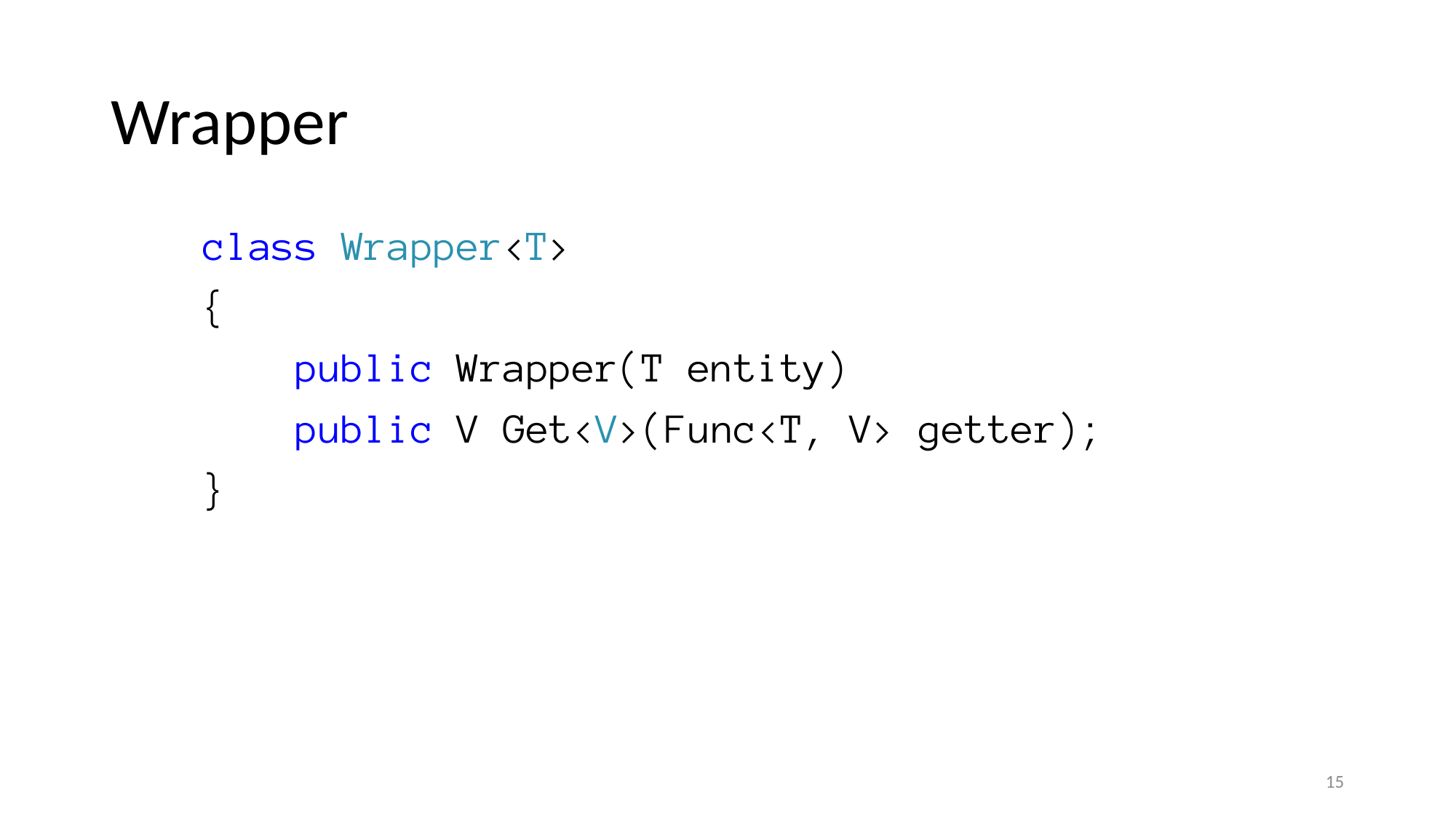

# Wrapper
    class Wrapper<T>
    {
        public Wrapper(T entity)
        public V Get<V>(Func<T, V> getter);
    }

15